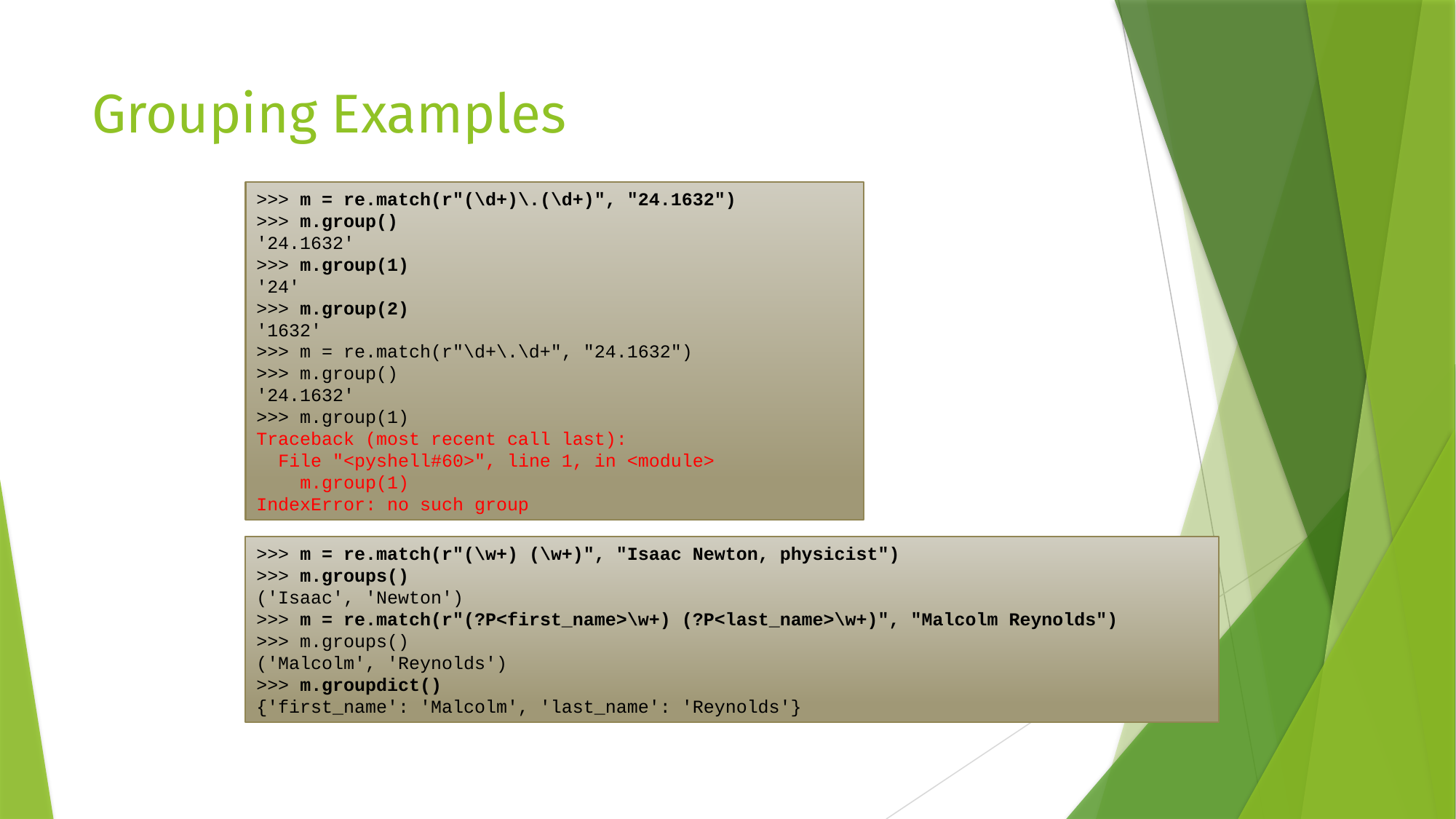

# Grouping Examples
>>> m = re.match(r"(\d+)\.(\d+)", "24.1632")
>>> m.group()
'24.1632'
>>> m.group(1)
'24'
>>> m.group(2)
'1632'
>>> m = re.match(r"\d+\.\d+", "24.1632")
>>> m.group()
'24.1632'
>>> m.group(1)
Traceback (most recent call last):
  File "<pyshell#60>", line 1, in <module>
    m.group(1)
IndexError: no such group
>>> m = re.match(r"(\w+) (\w+)", "Isaac Newton, physicist")
>>> m.groups()
('Isaac', 'Newton')
>>> m = re.match(r"(?P<first_name>\w+) (?P<last_name>\w+)", "Malcolm Reynolds")
>>> m.groups()
('Malcolm', 'Reynolds')
>>> m.groupdict()
{'first_name': 'Malcolm', 'last_name': 'Reynolds'}